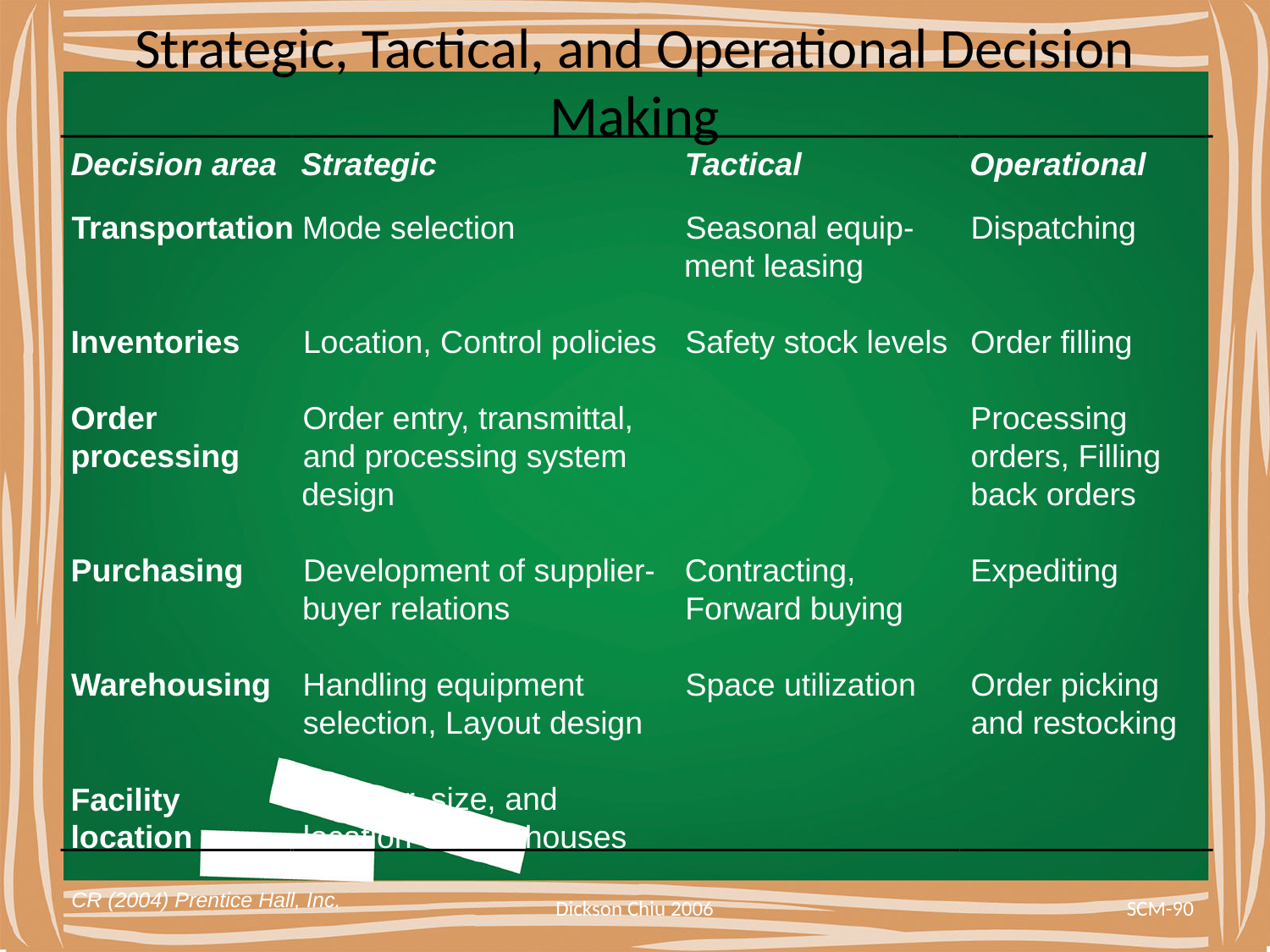

# Strategic, Tactical, and Operational Decision Making

Decision area
Strategic
Tactical
Operational
Transportation
Mode selection
Seasonal equip-
Dispatching
ment leasing
Inventories
Location, Control policies
Safety stock levels
Order filling
Order
Order entry, transmittal,
Processing
processing
and processing system
orders, Filling
design
back orders
Purchasing
Development of supplier-
Contracting,
Expediting
buyer relations
Forward buying
Warehousing
Handling equipment
Space utilization
Order picking
selection, Layout design
and restocking
Facility
Number, size, and
location
location of warehouses

CR (2004) Prentice Hall, Inc.
Dickson Chiu 2006
SCM-90